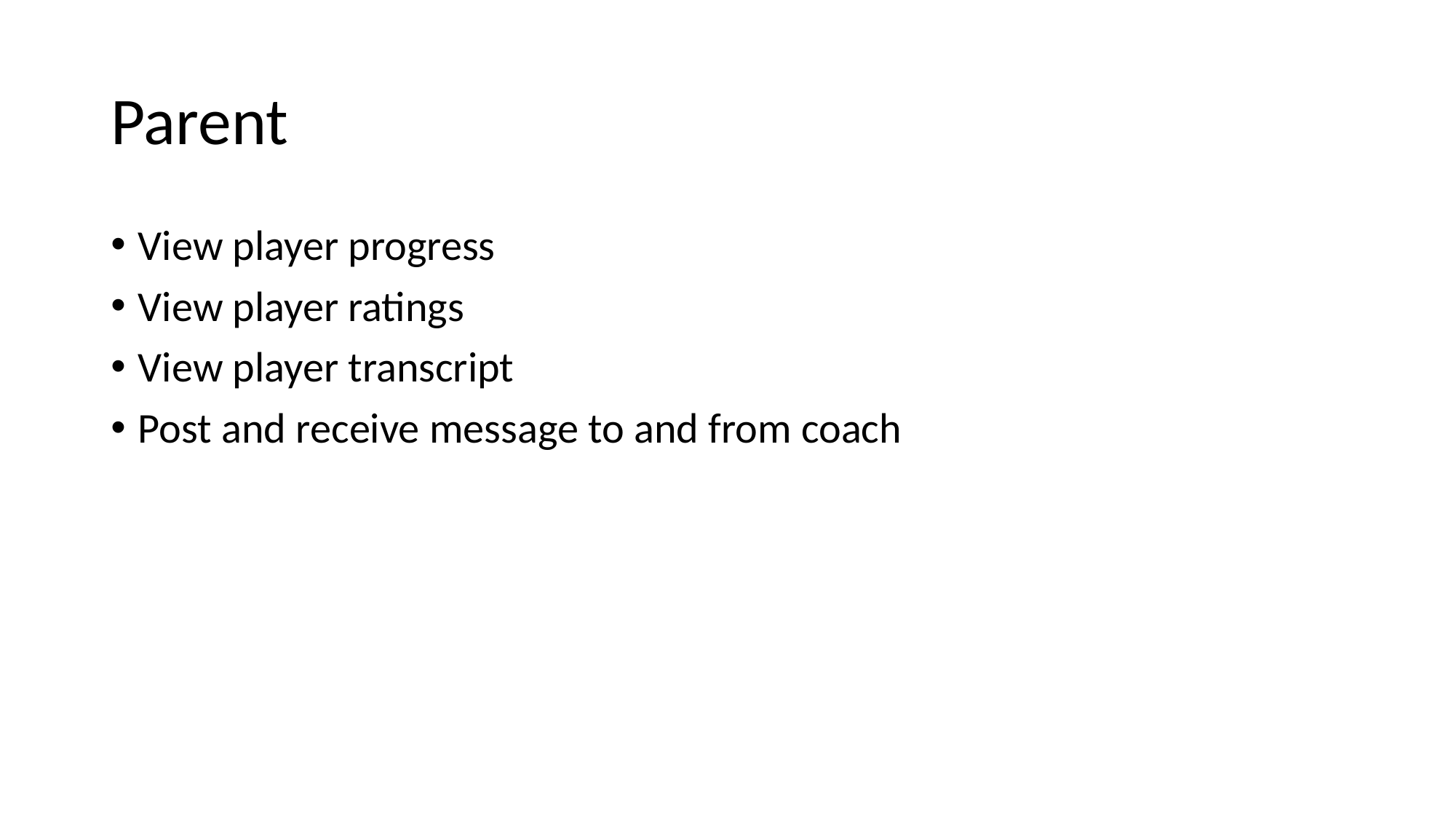

# Parent
View player progress
View player ratings
View player transcript
Post and receive message to and from coach